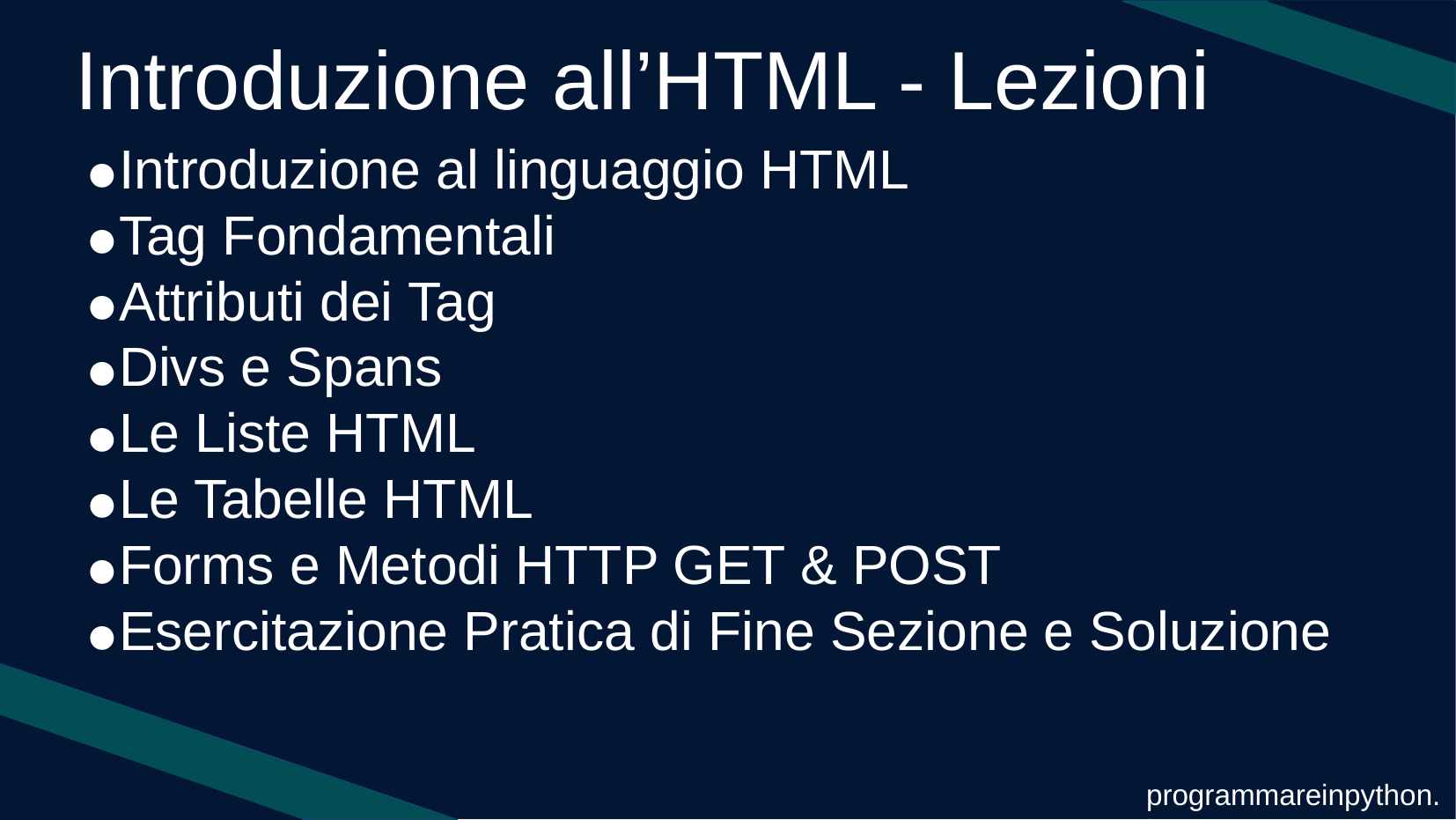

Introduzione all’HTML - Lezioni
Introduzione al linguaggio HTML
Tag Fondamentali
Attributi dei Tag
Divs e Spans
Le Liste HTML
Le Tabelle HTML
Forms e Metodi HTTP GET & POST
Esercitazione Pratica di Fine Sezione e Soluzione

programmareinpython.it